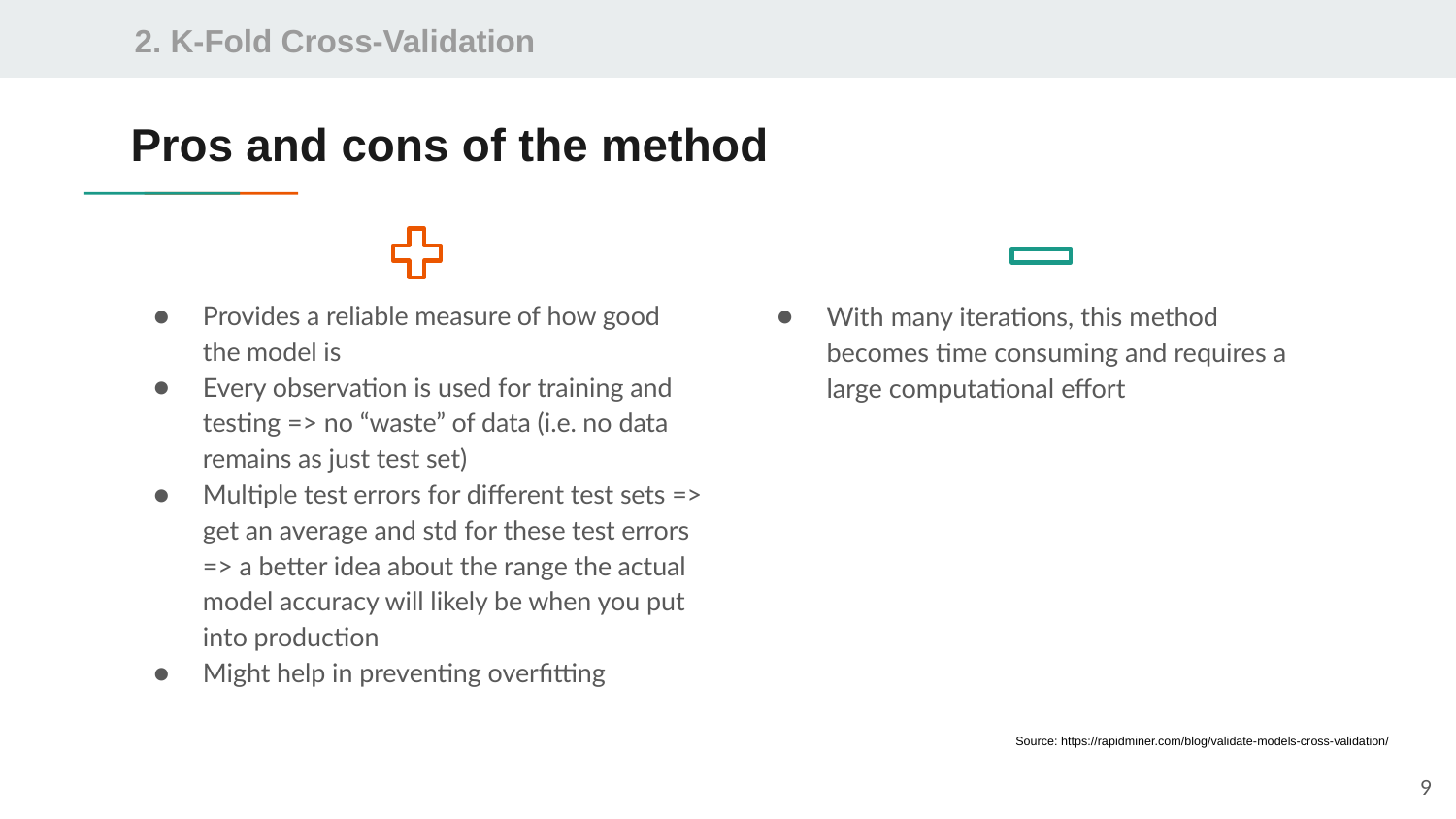

2. K-Fold Cross-Validation
# Pros and cons of the method

Provides a reliable measure of how good the model is
Every observation is used for training and testing => no “waste” of data (i.e. no data remains as just test set)
Multiple test errors for different test sets => get an average and std for these test errors => a better idea about the range the actual model accuracy will likely be when you put into production
Might help in preventing overfitting
With many iterations, this method becomes time consuming and requires a large computational effort
Source: https://rapidminer.com/blog/validate-models-cross-validation/
9